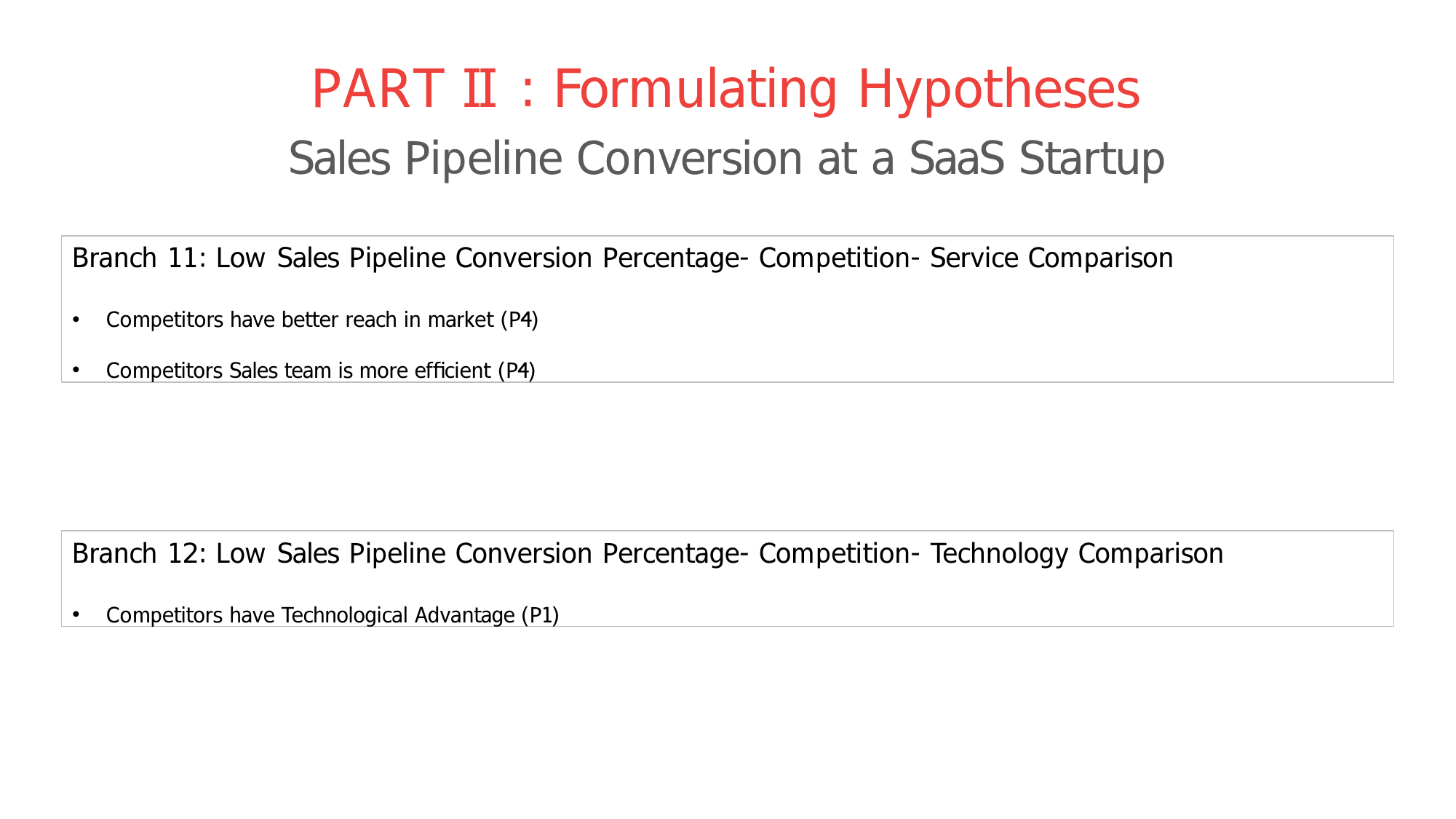

# PART II : Formulating Hypotheses
Sales Pipeline Conversion at a SaaS Startup
Branch 11: Low Sales Pipeline Conversion Percentage- Competition- Service Comparison

Competitors have better reach in market (P4)

Competitors Sales team is more efficient (P4)
Branch 12: Low Sales Pipeline Conversion Percentage- Competition- Technology Comparison

Competitors have Technological Advantage (P1)